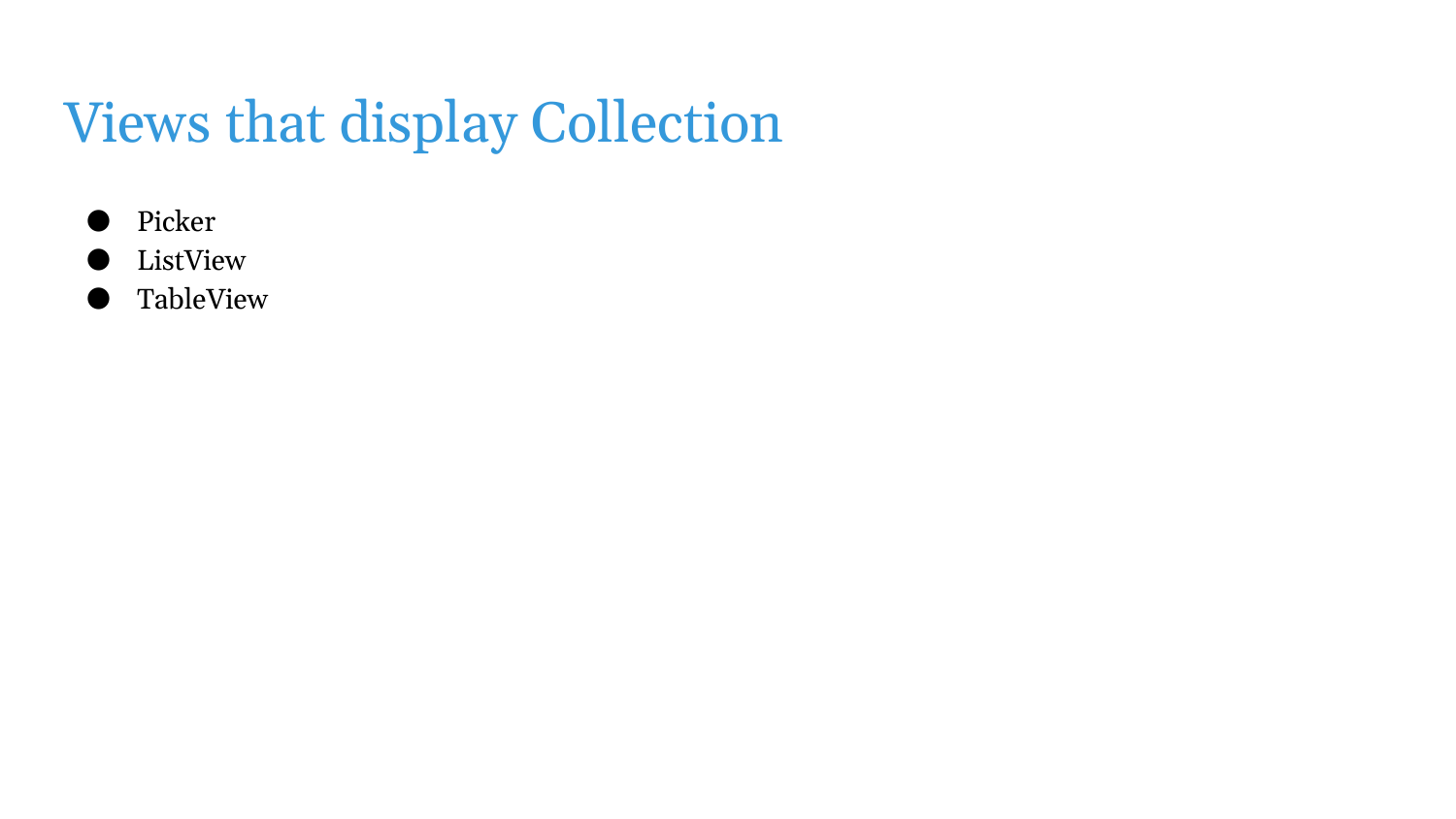

# Views that display Collection
Picker
ListView
TableView